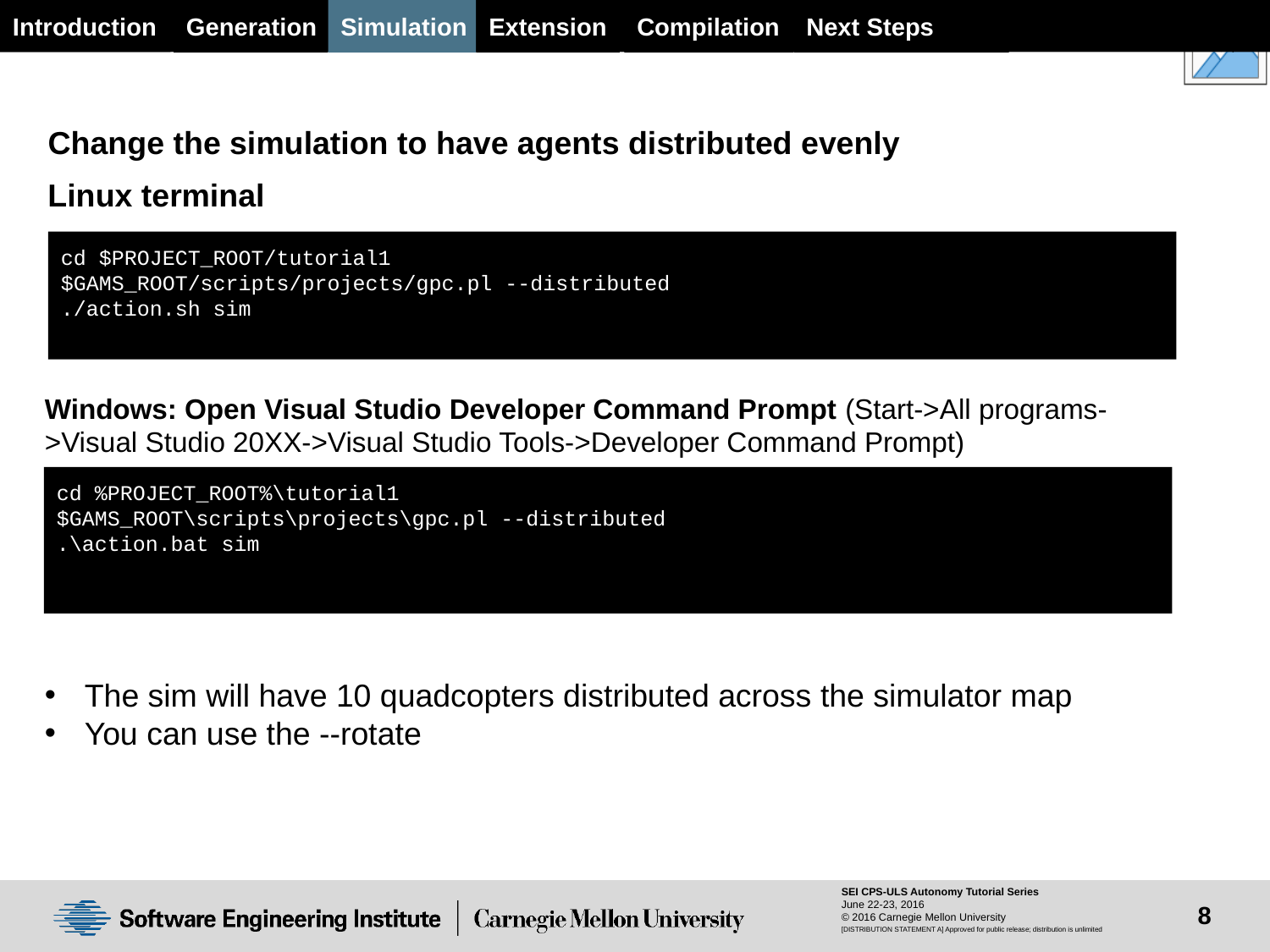

Generation
Simulation
Extension
Next Steps

Introduction
Compilation

Change the simulation to have agents distributed evenly
Linux terminal
cd $PROJECT_ROOT/tutorial1
$GAMS_ROOT/scripts/projects/gpc.pl --distributed
./action.sh sim
Windows: Open Visual Studio Developer Command Prompt (Start->All programs->Visual Studio 20XX->Visual Studio Tools->Developer Command Prompt)
cd %PROJECT_ROOT%\tutorial1
$GAMS_ROOT\scripts\projects\gpc.pl --distributed
.\action.bat sim
The sim will have 10 quadcopters distributed across the simulator map
You can use the --rotate